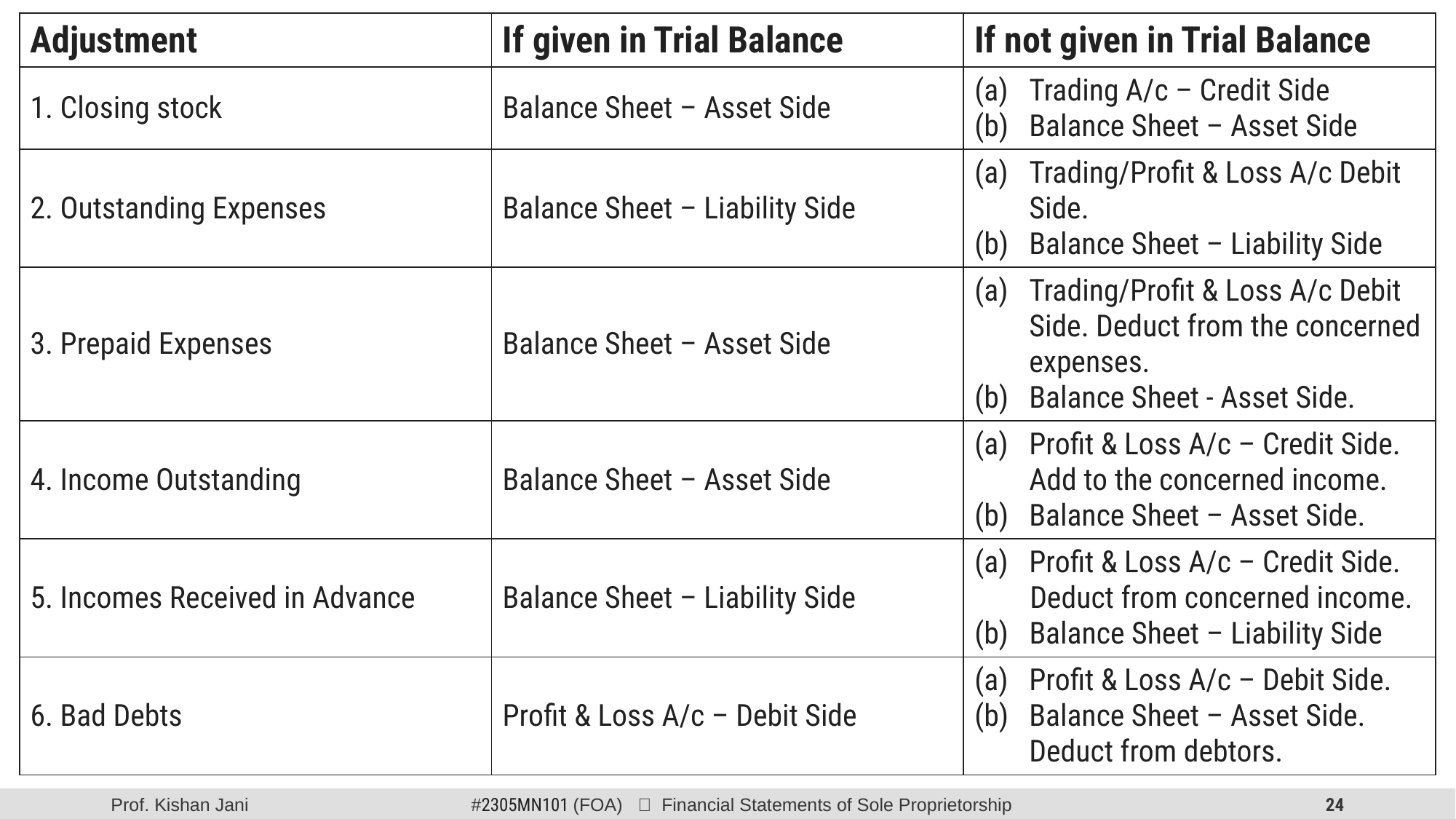

| Adjustment | If given in Trial Balance | If not given in Trial Balance |
| --- | --- | --- |
| 1. Closing stock | Balance Sheet – Asset Side | Trading A/c – Credit Side Balance Sheet – Asset Side |
| 2. Outstanding Expenses | Balance Sheet – Liability Side | Trading/Profit & Loss A/c Debit Side. Balance Sheet – Liability Side |
| 3. Prepaid Expenses | Balance Sheet – Asset Side | Trading/Profit & Loss A/c Debit Side. Deduct from the concerned expenses. Balance Sheet - Asset Side. |
| 4. Income Outstanding | Balance Sheet – Asset Side | Profit & Loss A/c – Credit Side. Add to the concerned income. Balance Sheet – Asset Side. |
| 5. Incomes Received in Advance | Balance Sheet – Liability Side | Profit & Loss A/c – Credit Side. Deduct from concerned income. (b) Balance Sheet – Liability Side |
| 6. Bad Debts | Profit & Loss A/c – Debit Side | Profit & Loss A/c – Debit Side. Balance Sheet – Asset Side. Deduct from debtors. |